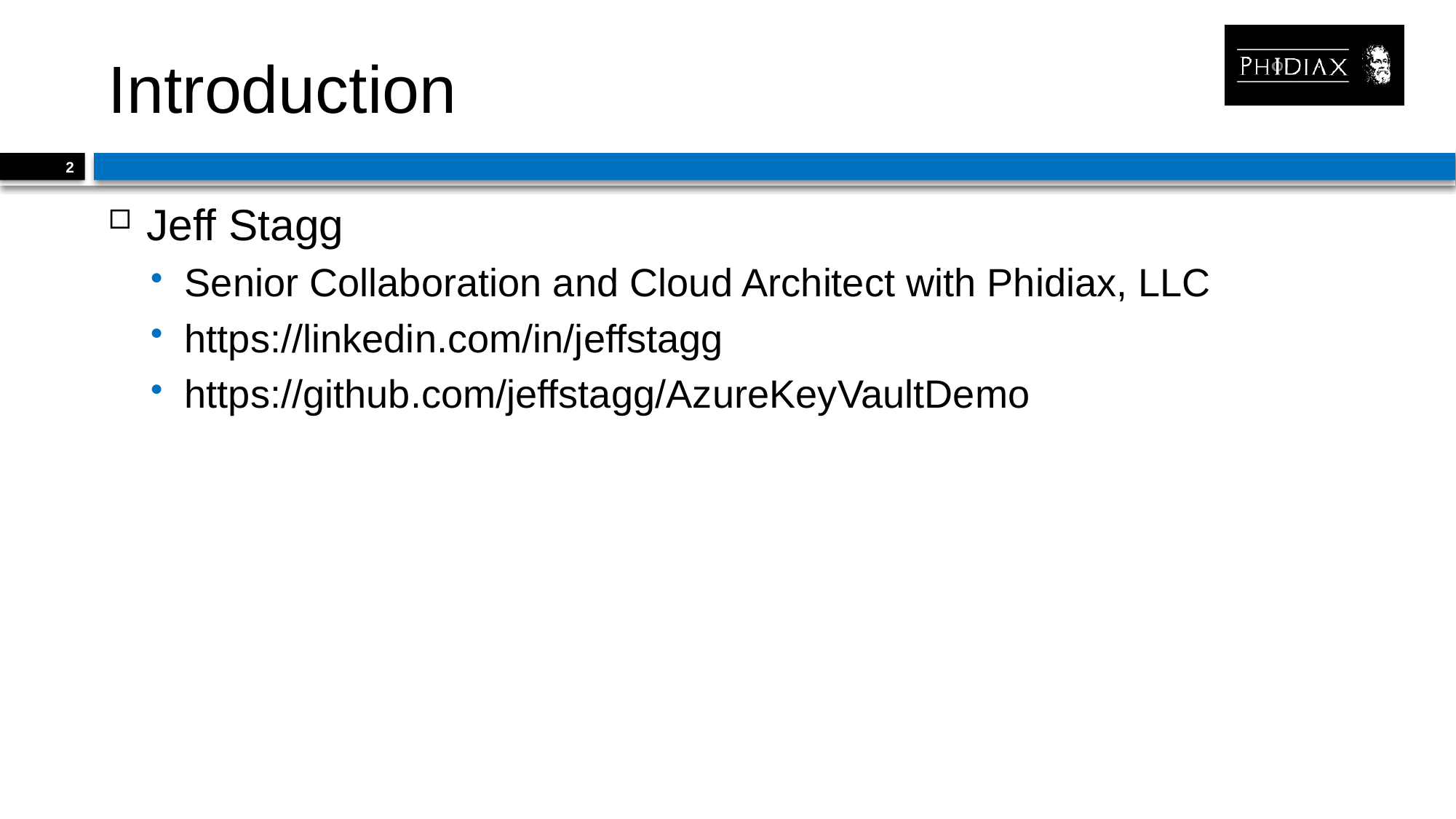

# Introduction
2
Jeff Stagg
Senior Collaboration and Cloud Architect with Phidiax, LLC
https://linkedin.com/in/jeffstagg
https://github.com/jeffstagg/AzureKeyVaultDemo